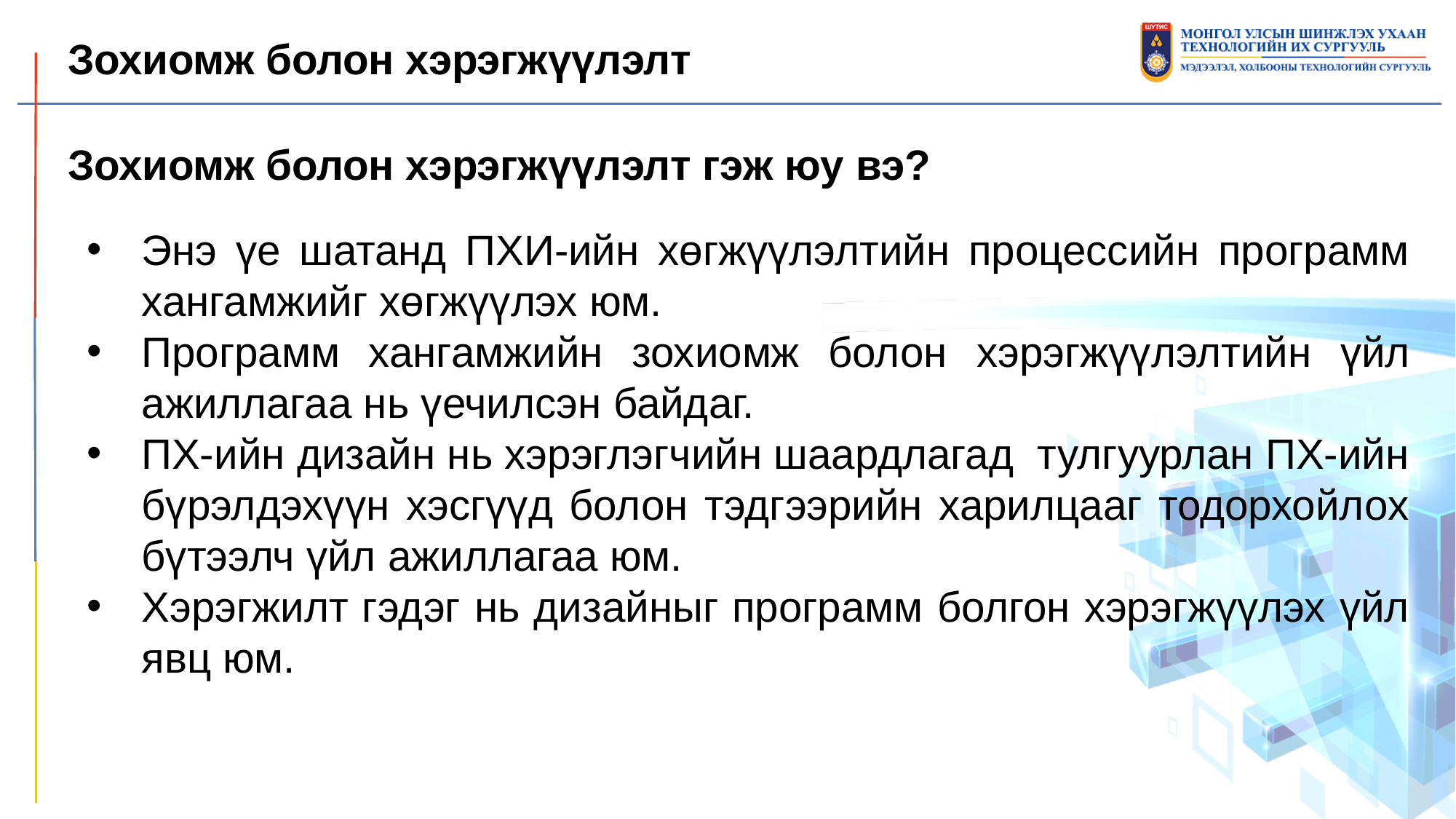

Зохиомж болон хэрэгжүүлэлт
Зохиомж болон хэрэгжүүлэлт гэж юу вэ?
Энэ үе шатанд ПХИ-ийн хөгжүүлэлтийн процессийн программ хангамжийг хөгжүүлэх юм.
Программ хангамжийн зохиомж болон хэрэгжүүлэлтийн үйл ажиллагаа нь үечилсэн байдаг.
ПХ-ийн дизайн нь хэрэглэгчийн шаардлагад  тулгуурлан ПХ-ийн бүрэлдэхүүн хэсгүүд болон тэдгээрийн харилцааг тодорхойлох бүтээлч үйл ажиллагаа юм.
Хэрэгжилт гэдэг нь дизайныг программ болгон хэрэгжүүлэх үйл явц юм.